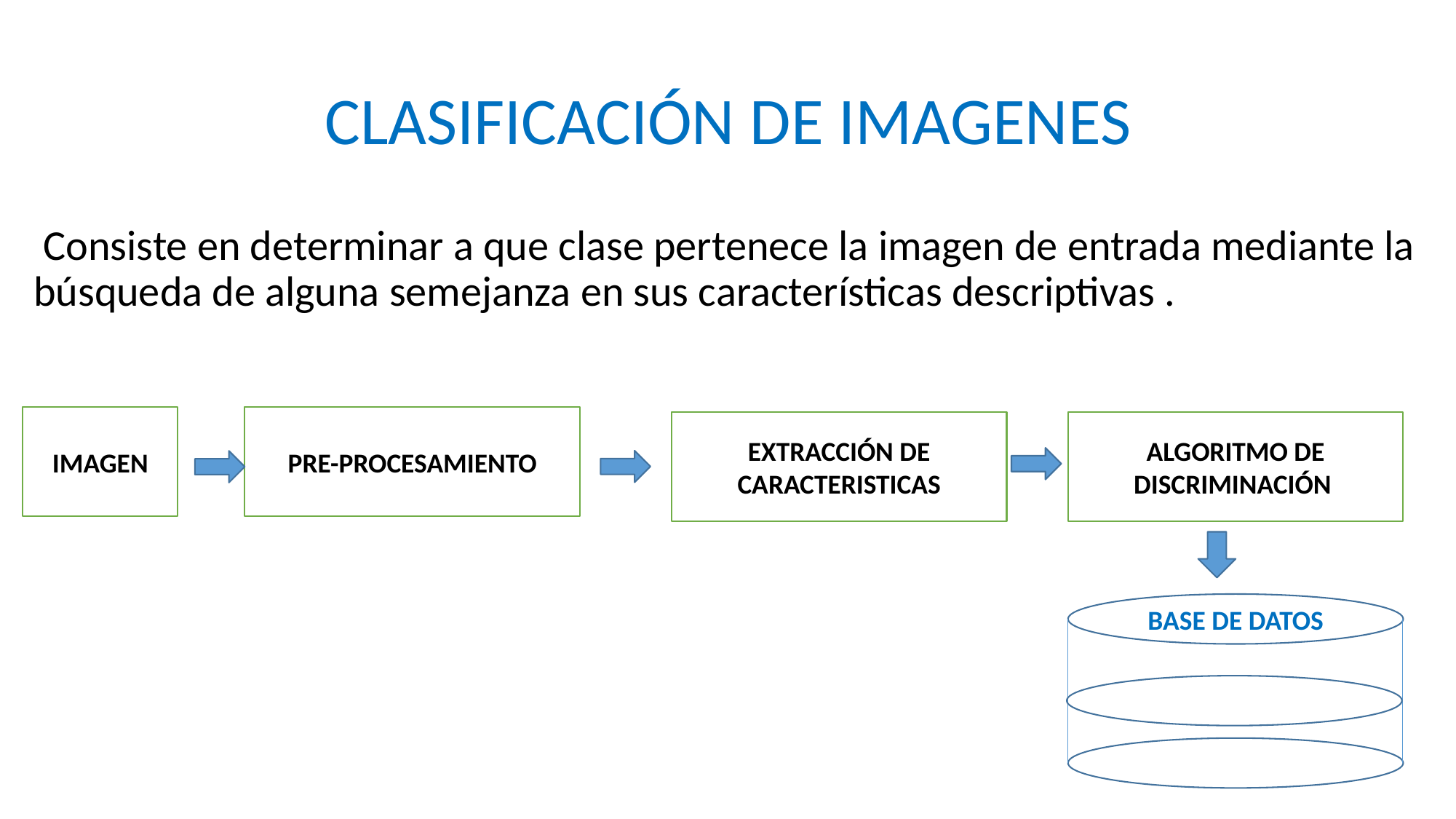

# CLASIFICACIÓN DE IMAGENES
 Consiste en determinar a que clase pertenece la imagen de entrada mediante la búsqueda de alguna semejanza en sus características descriptivas .
IMAGEN
PRE-PROCESAMIENTO
EXTRACCIÓN DE CARACTERISTICAS
ALGORITMO DE DISCRIMINACIÓN

BASE DE DATOS
BASE DE DATOS
BASE DE DATOS